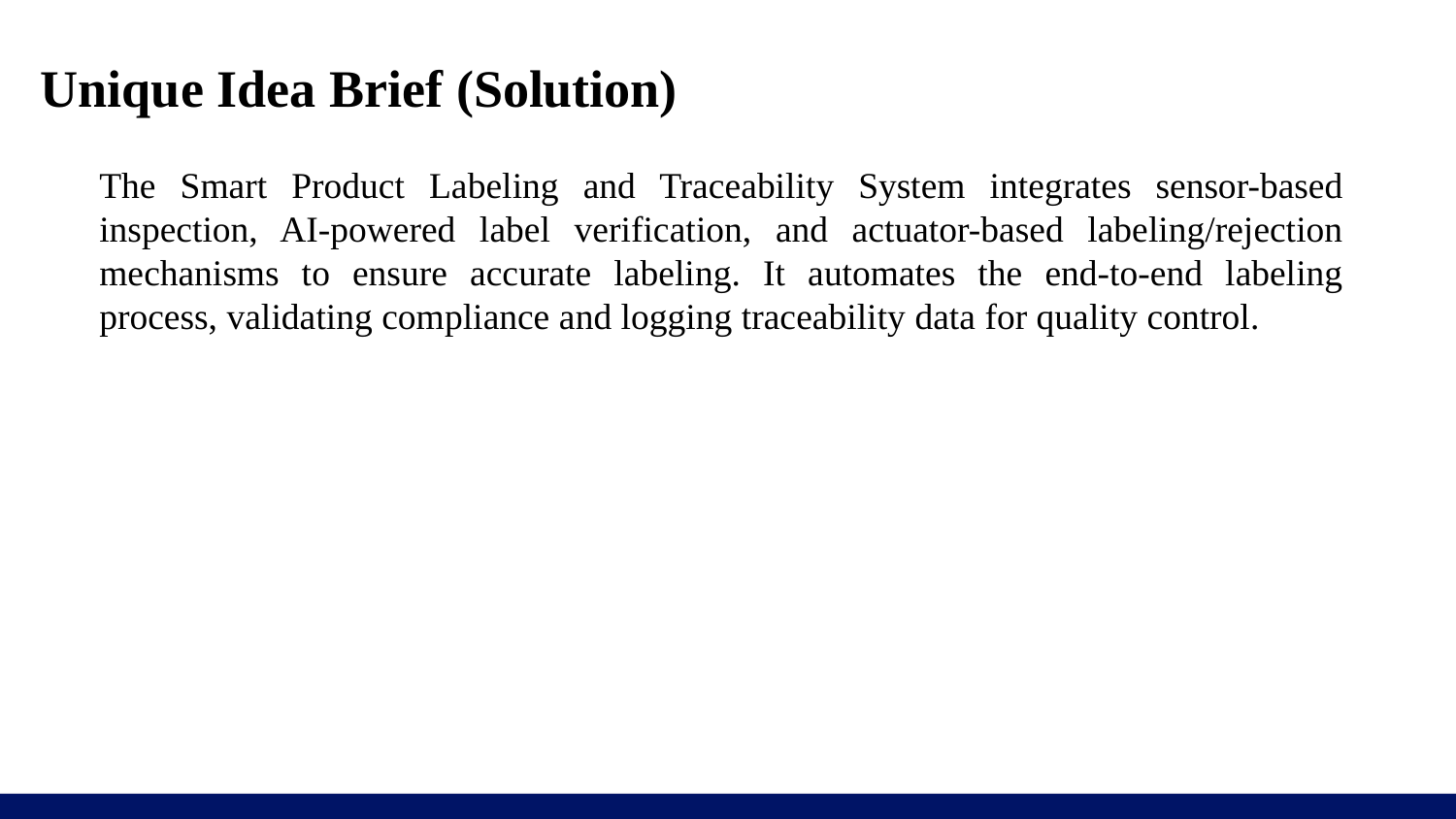

# Unique Idea Brief (Solution)
The Smart Product Labeling and Traceability System integrates sensor-based inspection, AI-powered label verification, and actuator-based labeling/rejection mechanisms to ensure accurate labeling. It automates the end-to-end labeling process, validating compliance and logging traceability data for quality control.